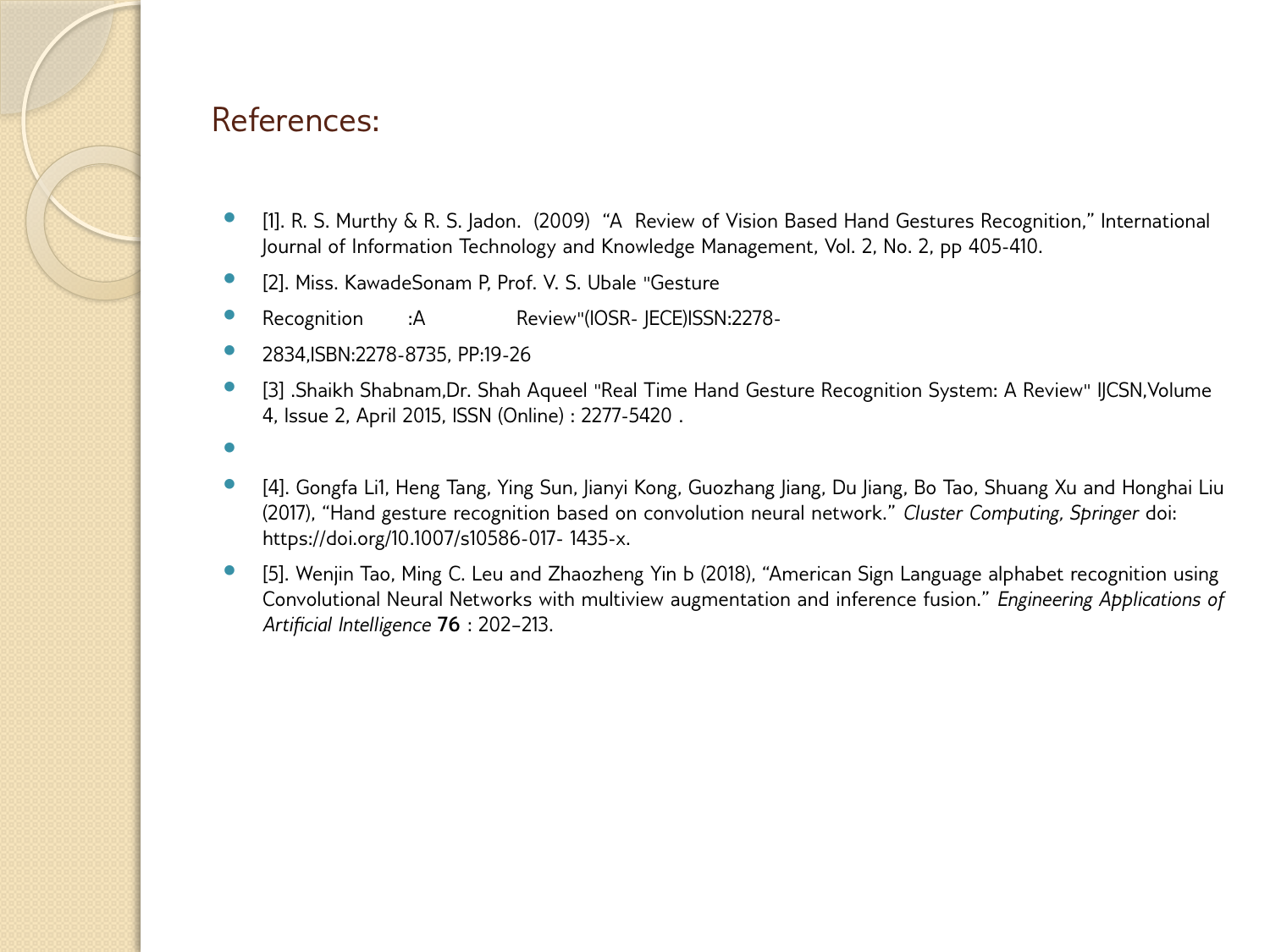

# References:
[1]. R. S. Murthy & R. S. Jadon.  (2009)  “A  Review of Vision Based Hand Gestures Recognition,” International Journal of Information Technology and Knowledge Management, Vol. 2, No. 2, pp 405-410.
[2]. Miss. KawadeSonam P, Prof. V. S. Ubale "Gesture
Recognition       :A	Review"(IOSR- JECE)ISSN:2278-
2834,ISBN:2278-8735, PP:19-26
[3] .Shaikh Shabnam,Dr. Shah Aqueel "Real Time Hand Gesture Recognition System: A Review" IJCSN,Volume 4, Issue 2, April 2015, ISSN (Online) : 2277-5420 .

[4]. Gongfa Li1, Heng Tang, Ying Sun, Jianyi Kong, Guozhang Jiang, Du Jiang, Bo Tao, Shuang Xu and Honghai Liu (2017), “Hand gesture recognition based on convolution neural network.” Cluster Computing, Springer doi: https://doi.org/10.1007/s10586-017- 1435-x.
[5]. Wenjin Tao, Ming C. Leu and Zhaozheng Yin b (2018), “American Sign Language alphabet recognition using Convolutional Neural Networks with multiview augmentation and inference fusion.” Engineering Applications of Artificial Intelligence 76 : 202–213.